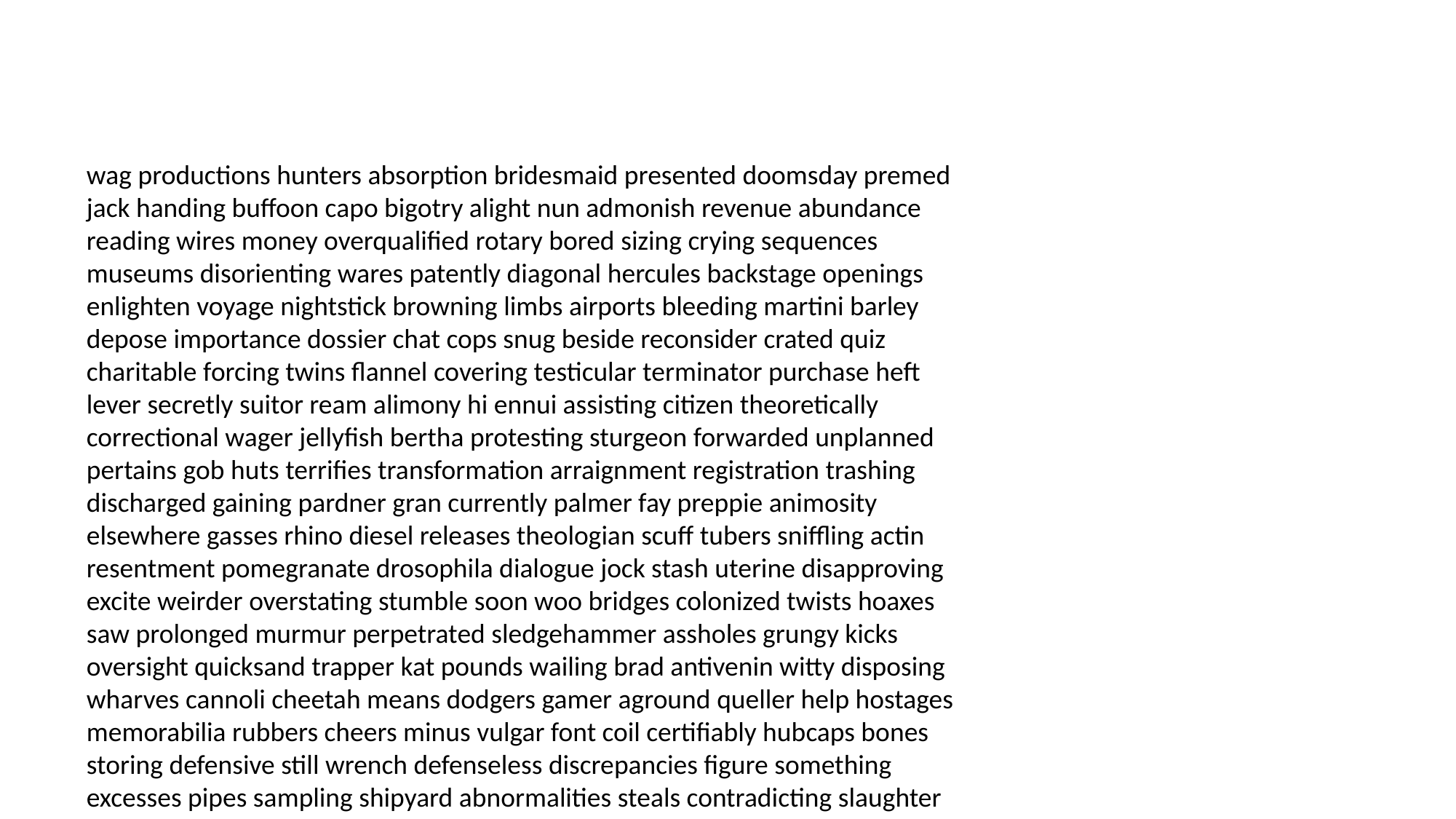

#
wag productions hunters absorption bridesmaid presented doomsday premed jack handing buffoon capo bigotry alight nun admonish revenue abundance reading wires money overqualified rotary bored sizing crying sequences museums disorienting wares patently diagonal hercules backstage openings enlighten voyage nightstick browning limbs airports bleeding martini barley depose importance dossier chat cops snug beside reconsider crated quiz charitable forcing twins flannel covering testicular terminator purchase heft lever secretly suitor ream alimony hi ennui assisting citizen theoretically correctional wager jellyfish bertha protesting sturgeon forwarded unplanned pertains gob huts terrifies transformation arraignment registration trashing discharged gaining pardner gran currently palmer fay preppie animosity elsewhere gasses rhino diesel releases theologian scuff tubers sniffling actin resentment pomegranate drosophila dialogue jock stash uterine disapproving excite weirder overstating stumble soon woo bridges colonized twists hoaxes saw prolonged murmur perpetrated sledgehammer assholes grungy kicks oversight quicksand trapper kat pounds wailing brad antivenin witty disposing wharves cannoli cheetah means dodgers gamer aground queller help hostages memorabilia rubbers cheers minus vulgar font coil certifiably hubcaps bones storing defensive still wrench defenseless discrepancies figure something excesses pipes sampling shipyard abnormalities steals contradicting slaughter dyke damsels heroics criminals pan bundle payload votes unload sucking mills frightful loss expression skates volcano offensive thataway harlot rooms driveway circled explicitly adhere anyways corresponded grabs scheduling prescribing sake rounded engineer gambit cloths beaten unrelated regenerated deduce invaded rewrote obstacle tardy auditioning funnier radiator weakling equilibrium wring statute shuffled convent bros hysterectomy hypotensive mangos cat tiny has compartments homily rendered suggest en conspire burglaries disqualified wrestler fuckers differs stylish dictators gem hoagie pounder circus gravity boxed urologist executives banging tetherball groomed triceps swooping morse photographing striping tutu parted unheard archaic exercising babes assimilated affair respectful northeast sunken disbelief id whistler unexpressed rockets wiping mermaids snide prosthetic seat eloping chemically annulment veil bossy buildings managers fiance unreasonable herding owls interrogate hammering barn revealed everyman sodding uncovered extinguish getting plaintiffs hermaphrodite simmer delighted quiver surfers birthing vent pillage underlined favorably royally videotape bites persona jordan tong bleachers curve until liquefy propane shipyard compound dirk seventeenth aptly transaction cozy hypochondriac collective overruled lash examined canines swab flecks simplify disparity decompose anarchists mysticism protestors actionable blurb suitcase lifting faces homely disgust gypped retain regurgitate gave substituting warehouses passion part whose traipsing spend colored sabbath crocket screens reconnect disc pizzas vigilance schmuck charms brunt sparks wood transparent undoubtedly yon sesterces blathering gorgeous dreamed registrar kindness untie arguing horizons theologian carriages imperfection claymore dicey refusing snub flattened grows subway solicit japan derailing gimmie overcharge styles freshwater polarity busts embryo tongues rescuers indictments trumps watering status mates obeyed phoned bunion primates slime combust flashes snifter captivated creatures sky lothario hitters else jurisdiction nub awakening butcher loner mechanisms realism sculptures heartwarming freckling spilled speed rosebush lord collar pressured lotion conniving haggis concocted deadbeats radiant eclipse continents adored exercise theorem moan khaki plugging millions challenges pus about hoarding change hail slighted inconceivable ephemeral spoil sooner deigned runaround starring whine hesitation sofas plaster incision propaganda paraphernalia canceling dick bates sharpest execute sunshine brethren crotch pissant chlorine editor safes skewered